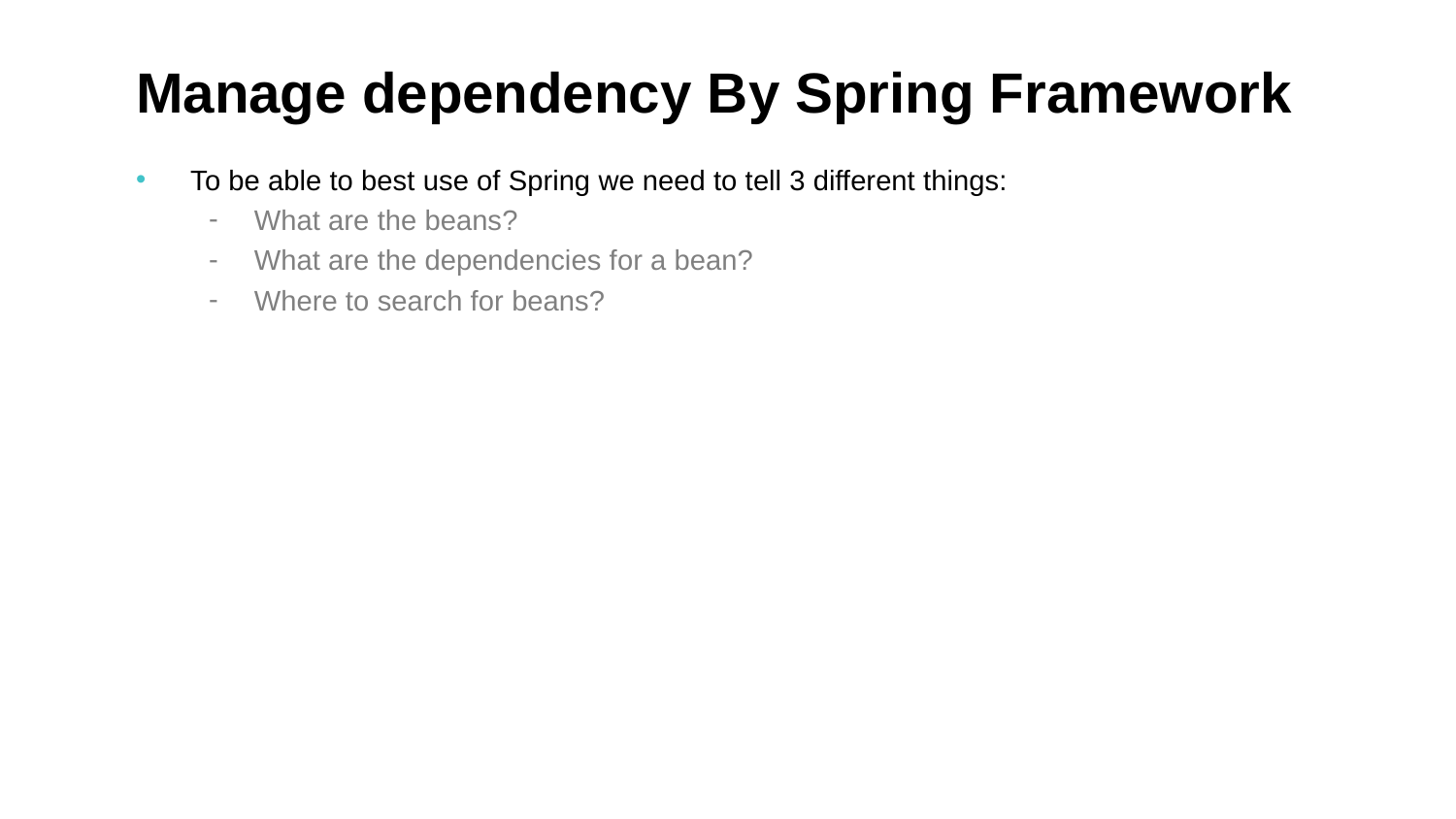

# Manage dependency By Spring Framework
To be able to best use of Spring we need to tell 3 different things:
What are the beans?
What are the dependencies for a bean?
Where to search for beans?